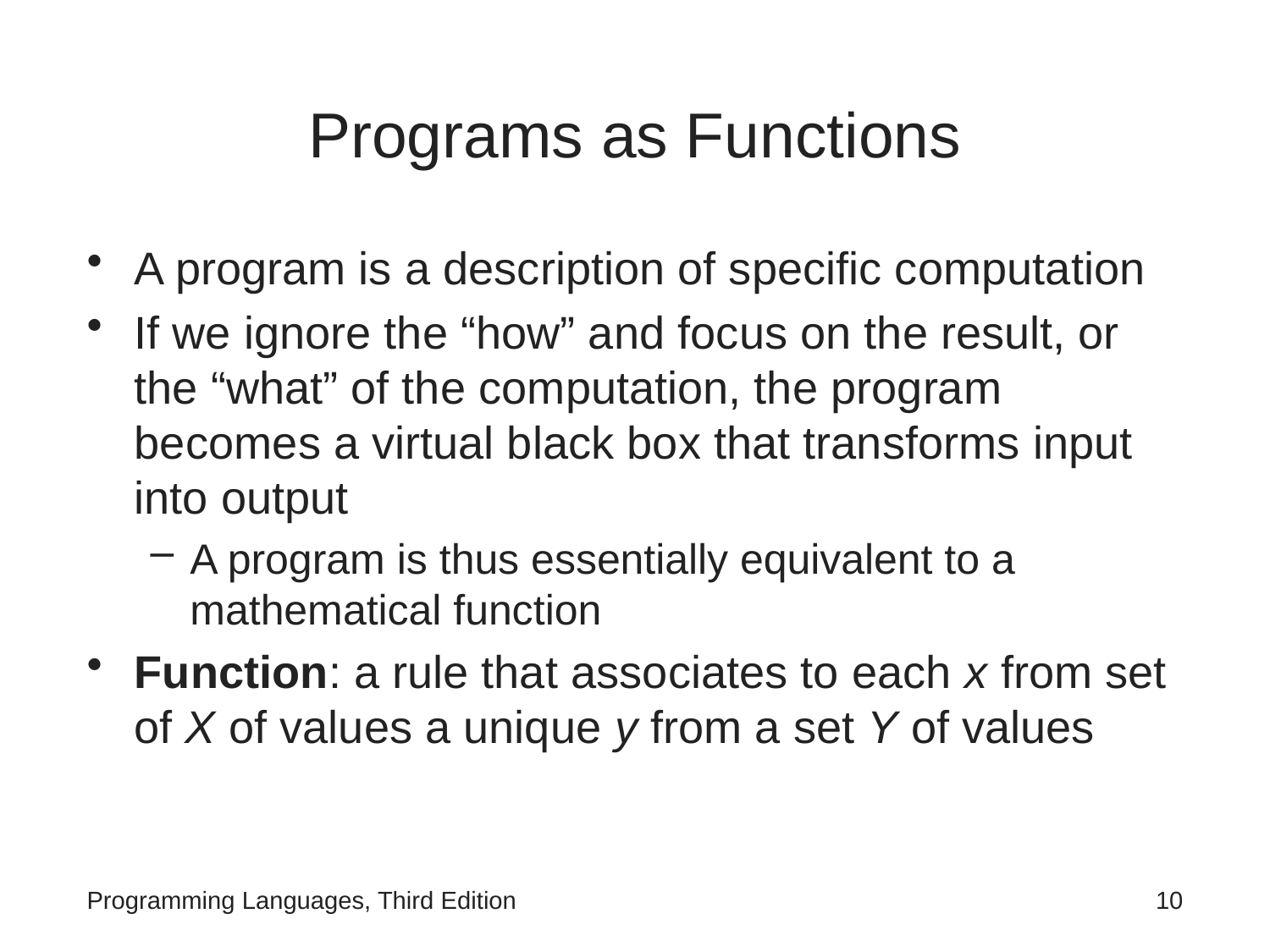

# Programs as Functions
A program is a description of specific computation
If we ignore the “how” and focus on the result, or the “what” of the computation, the program becomes a virtual black box that transforms input into output
A program is thus essentially equivalent to a mathematical function
Function: a rule that associates to each x from set of X of values a unique y from a set Y of values
Programming Languages, Third Edition
10